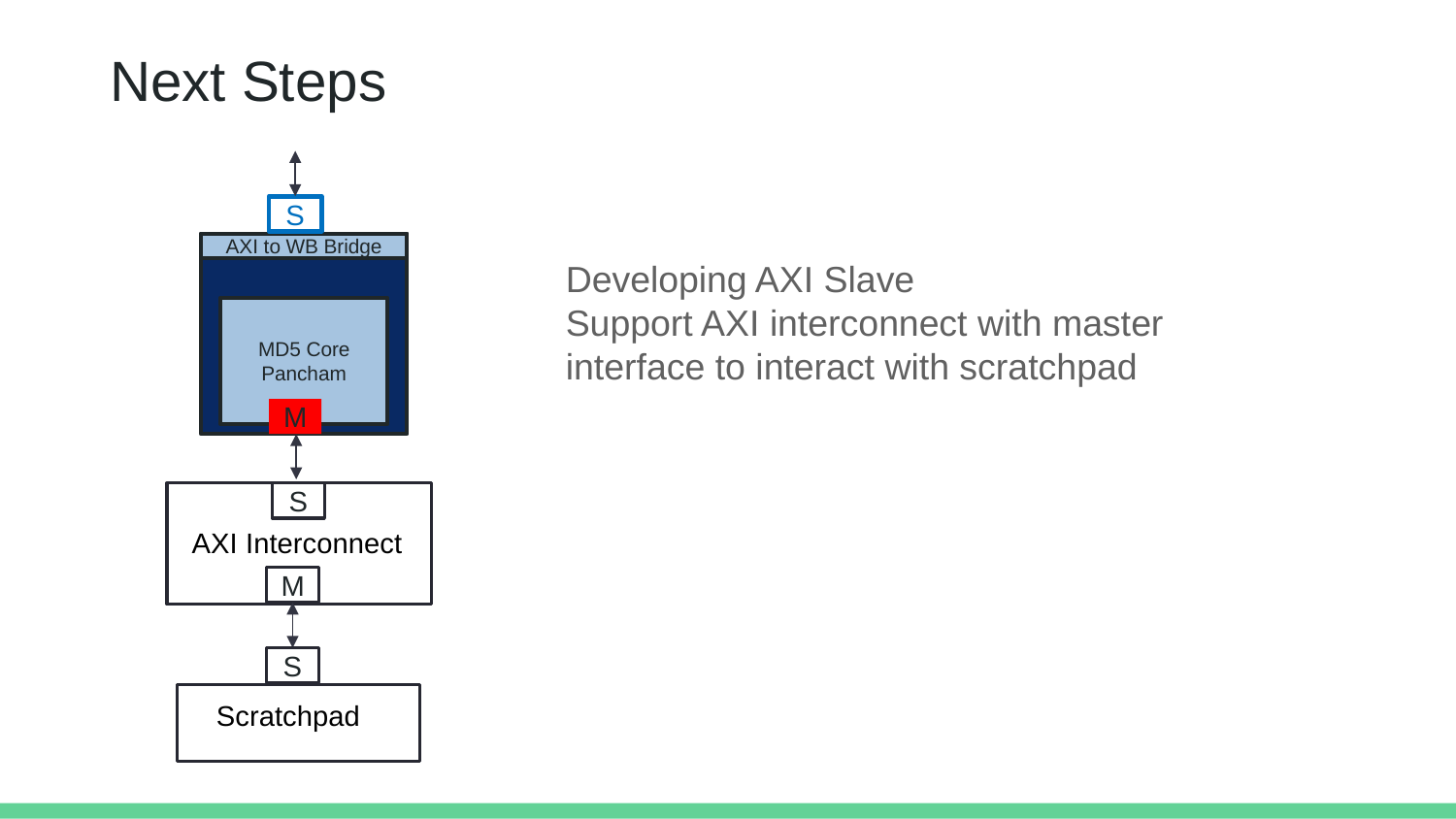

# Next Steps
S

AXI to WB Bridge
MD5 Core
Pancham
M

S
AXI Interconnect
M
Developing AXI Slave
Support AXI interconnect with master interface to interact with scratchpad

S

Scratchpad